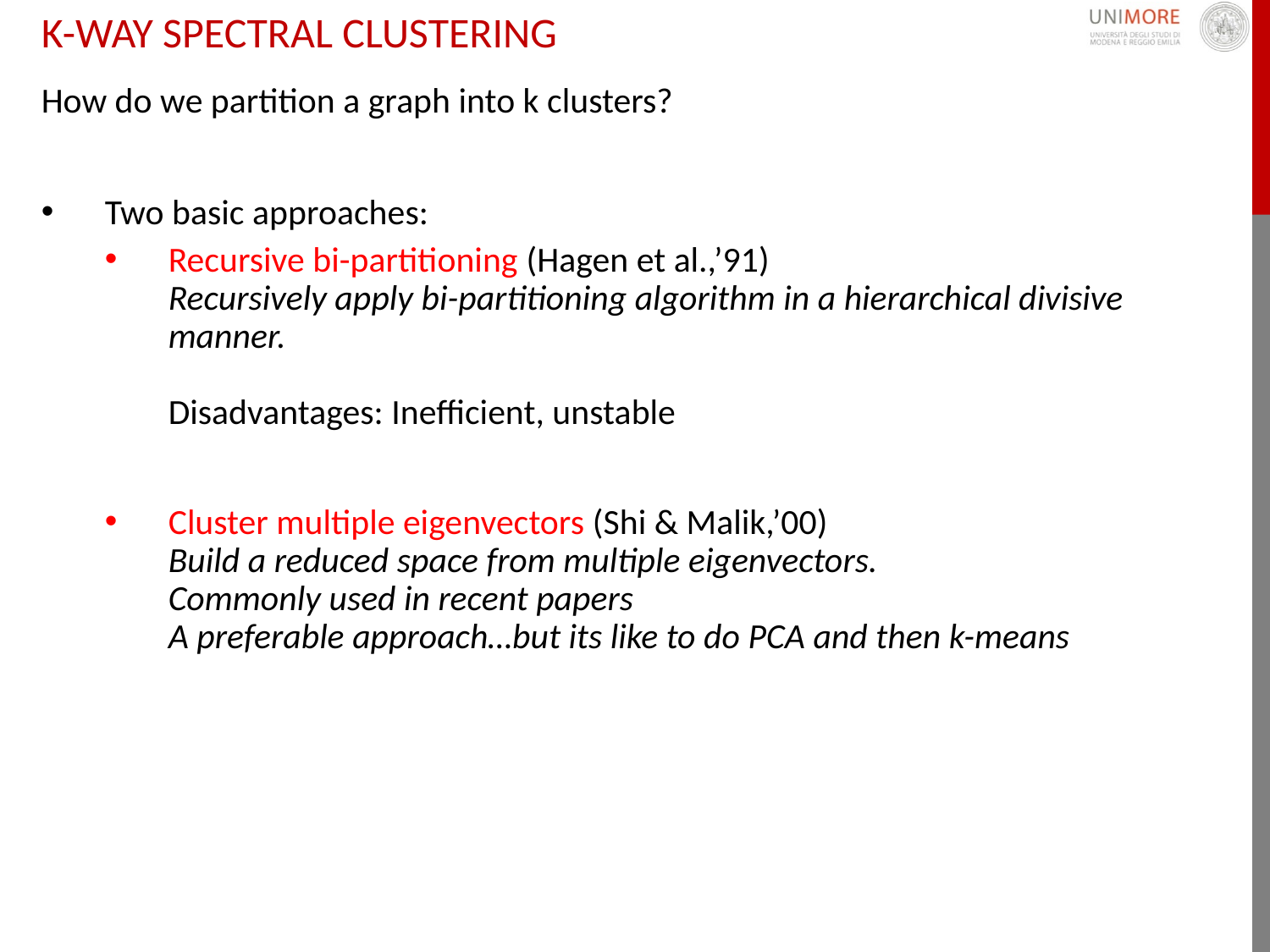

# K-Way Spectral Clustering
How do we partition a graph into k clusters?

Two basic approaches:
Recursive bi-partitioning (Hagen et al.,’91)
Recursively apply bi-partitioning algorithm in a hierarchical divisive manner.
Disadvantages: Inefficient, unstable

Cluster multiple eigenvectors (Shi & Malik,’00)
Build a reduced space from multiple eigenvectors.
Commonly used in recent papers
A preferable approach…but its like to do PCA and then k-means